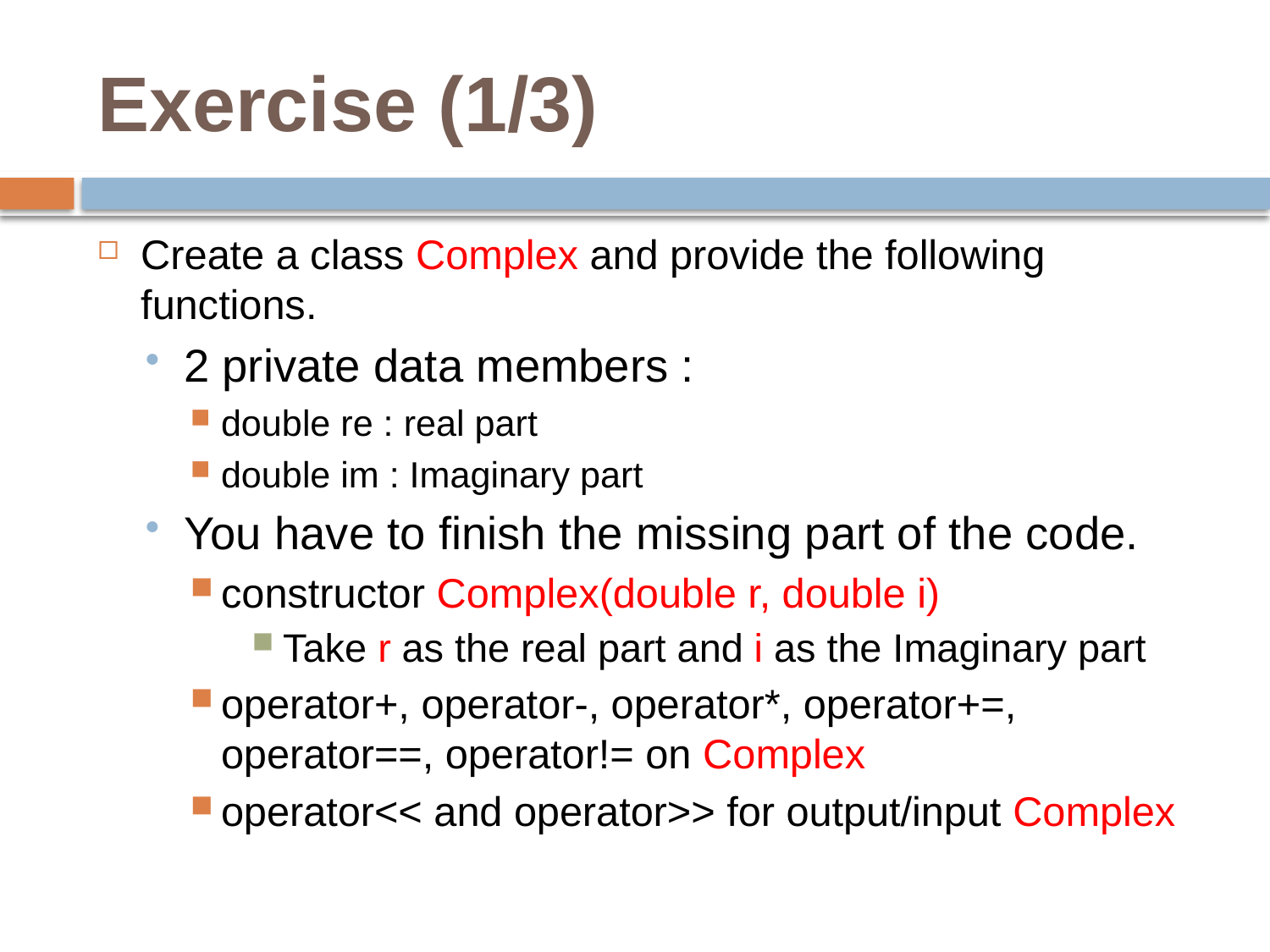

# Exercise (1/3)
Create a class Complex and provide the following functions.
2 private data members :
double re : real part
double im : Imaginary part
You have to finish the missing part of the code.
constructor Complex(double r, double i)
Take r as the real part and i as the Imaginary part
operator+, operator-, operator*, operator+=, operator==, operator!= on Complex
operator<< and operator>> for output/input Complex